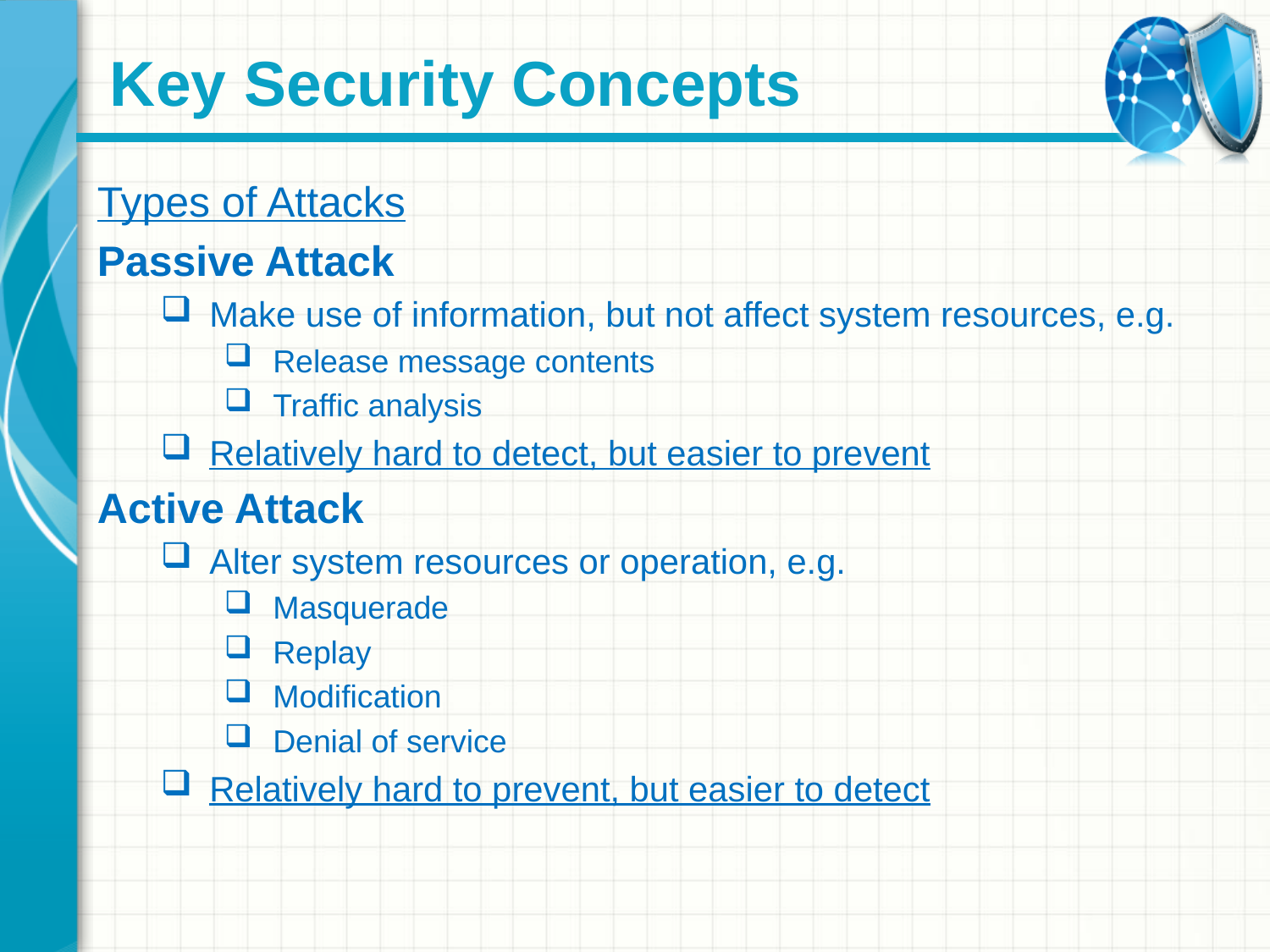

# Key Security Concepts
Types of Attacks
Passive Attack
Make use of information, but not affect system resources, e.g.
Release message contents
Traffic analysis
Relatively hard to detect, but easier to prevent
Active Attack
Alter system resources or operation, e.g.
Masquerade
Replay
Modification
Denial of service
Relatively hard to prevent, but easier to detect